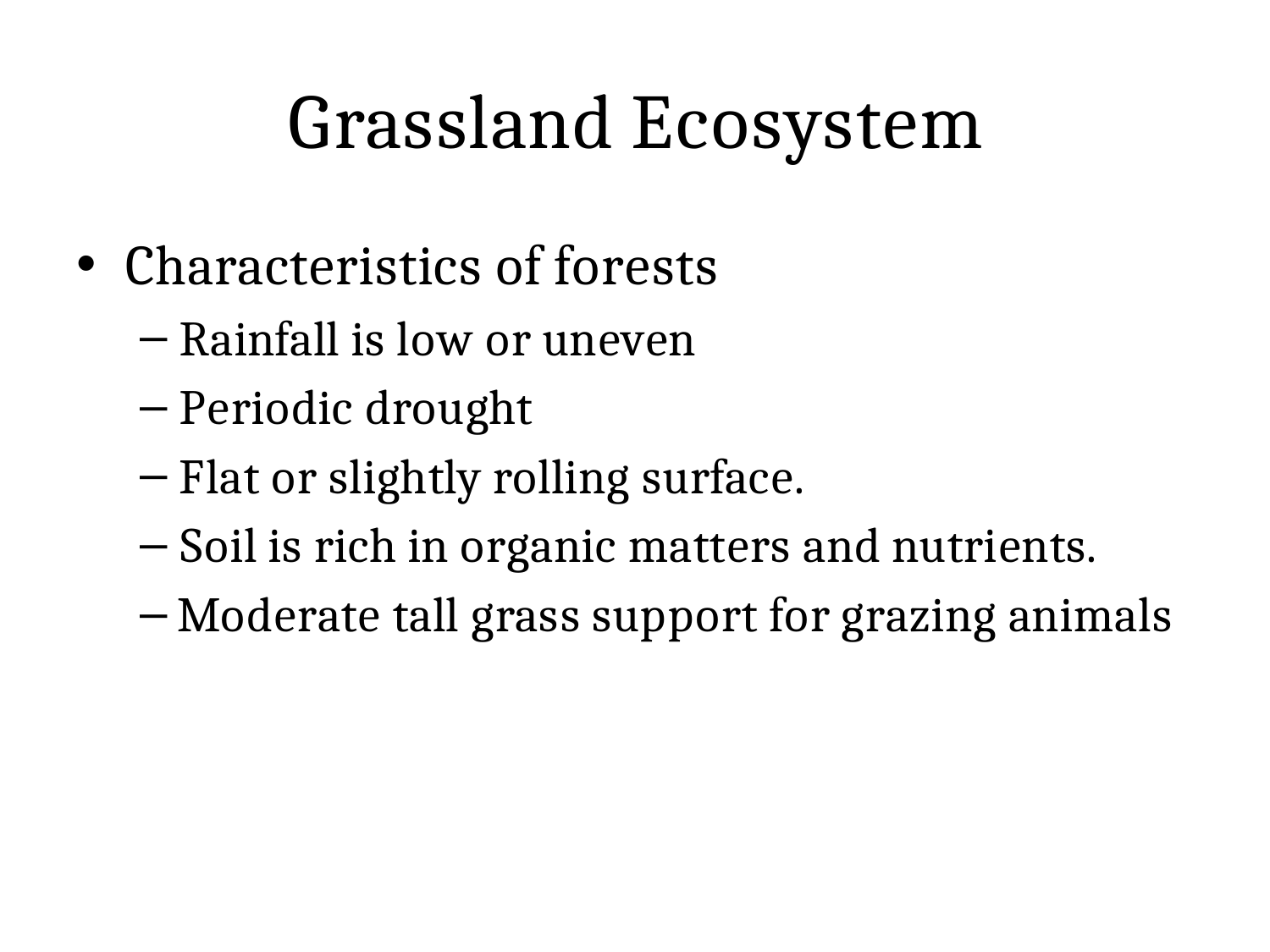

# Grassland Ecosystem
Characteristics of forests
Rainfall is low or uneven
Periodic drought
Flat or slightly rolling surface.
Soil is rich in organic matters and nutrients.
Moderate tall grass support for grazing animals